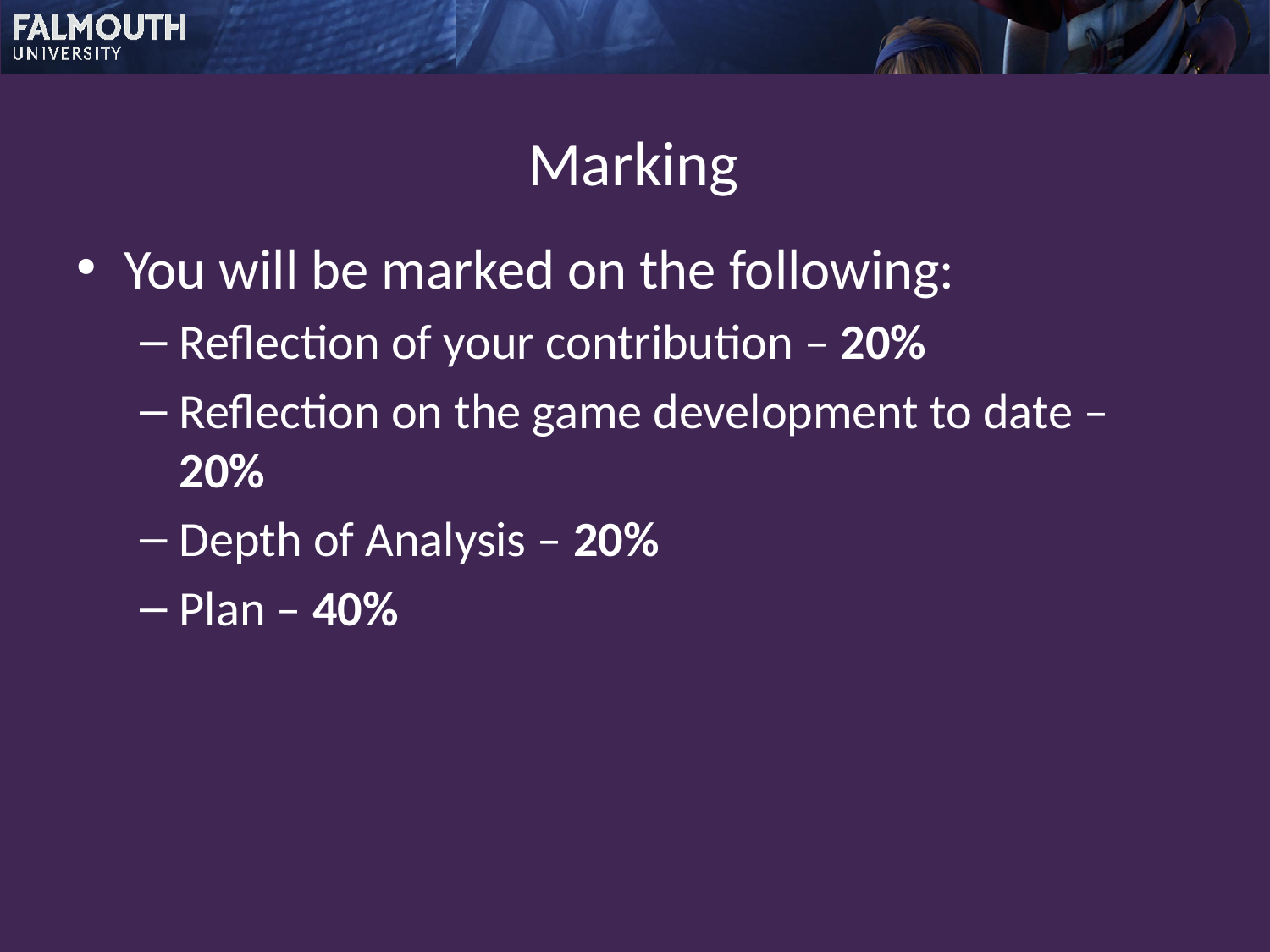

# Marking
You will be marked on the following:
Reflection of your contribution – 20%
Reflection on the game development to date – 20%
Depth of Analysis – 20%
Plan – 40%